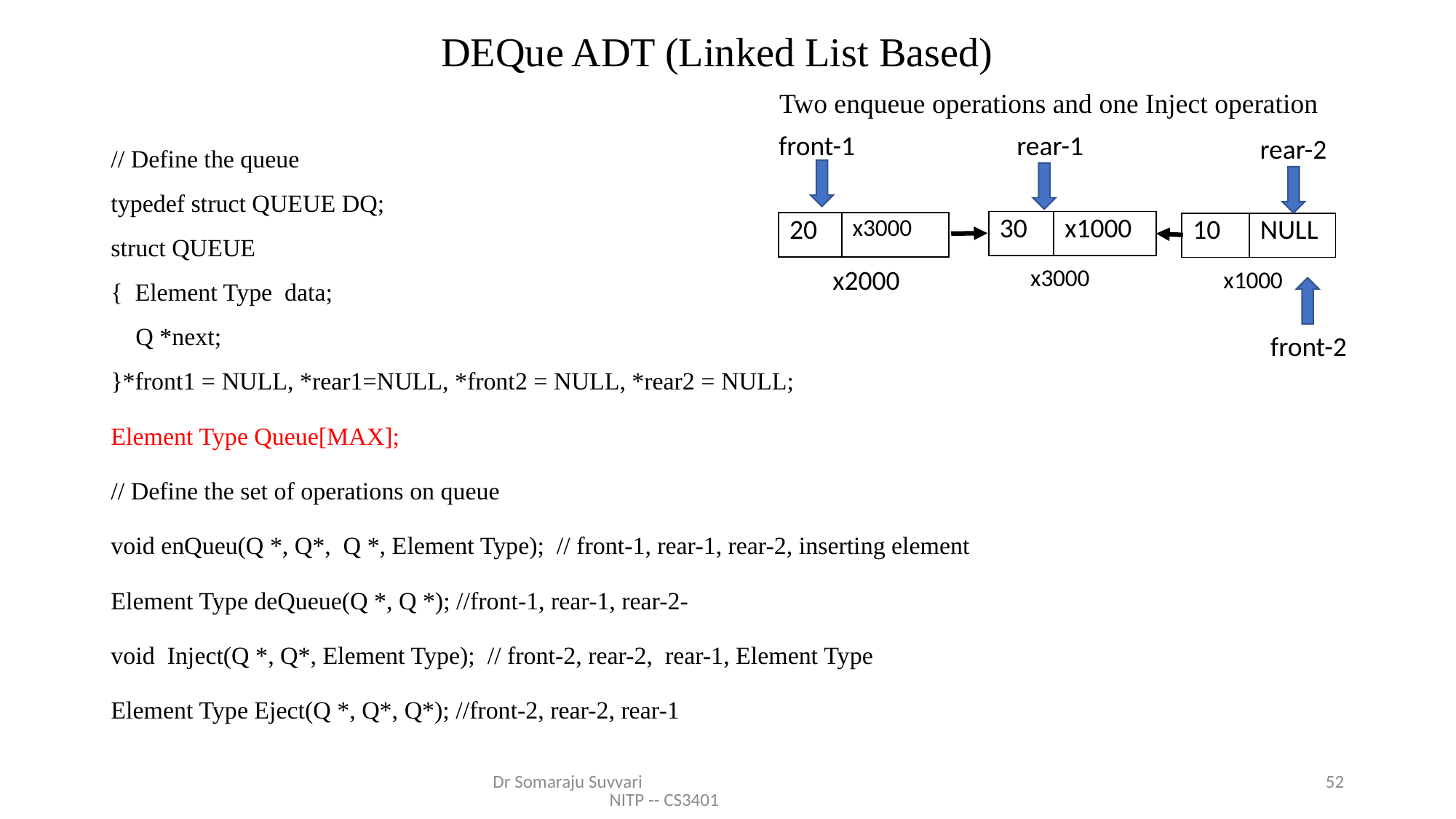

# DEQue ADT (Linked List Based)
Two enqueue operations and one Inject operation
// Define the queue
typedef struct QUEUE DQ;
struct QUEUE
{  Element Type  data;
    Q *next;
}*front1 = NULL, *rear1=NULL, *front2 = NULL, *rear2 = NULL;
Element Type Queue[MAX];
// Define the set of operations on queue
void enQueu(Q *, Q*,  Q *, Element Type);  // front-1, rear-1, rear-2, inserting element
Element Type deQueue(Q *, Q *); //front-1, rear-1, rear-2-
void  Inject(Q *, Q*, Element Type);  // front-2, rear-2,  rear-1, Element Type
Element Type Eject(Q *, Q*, Q*); //front-2, rear-2, rear-1
front-1
rear-1
rear-2

| 30 | x1000 |
| --- | --- |
| 20 | x3000 |
| --- | --- |
| 10 | NULL |
| --- | --- |
x2000
x3000
x1000

front-2
Dr Somaraju Suvvari                                                                                                        NITP -- CS3401
52